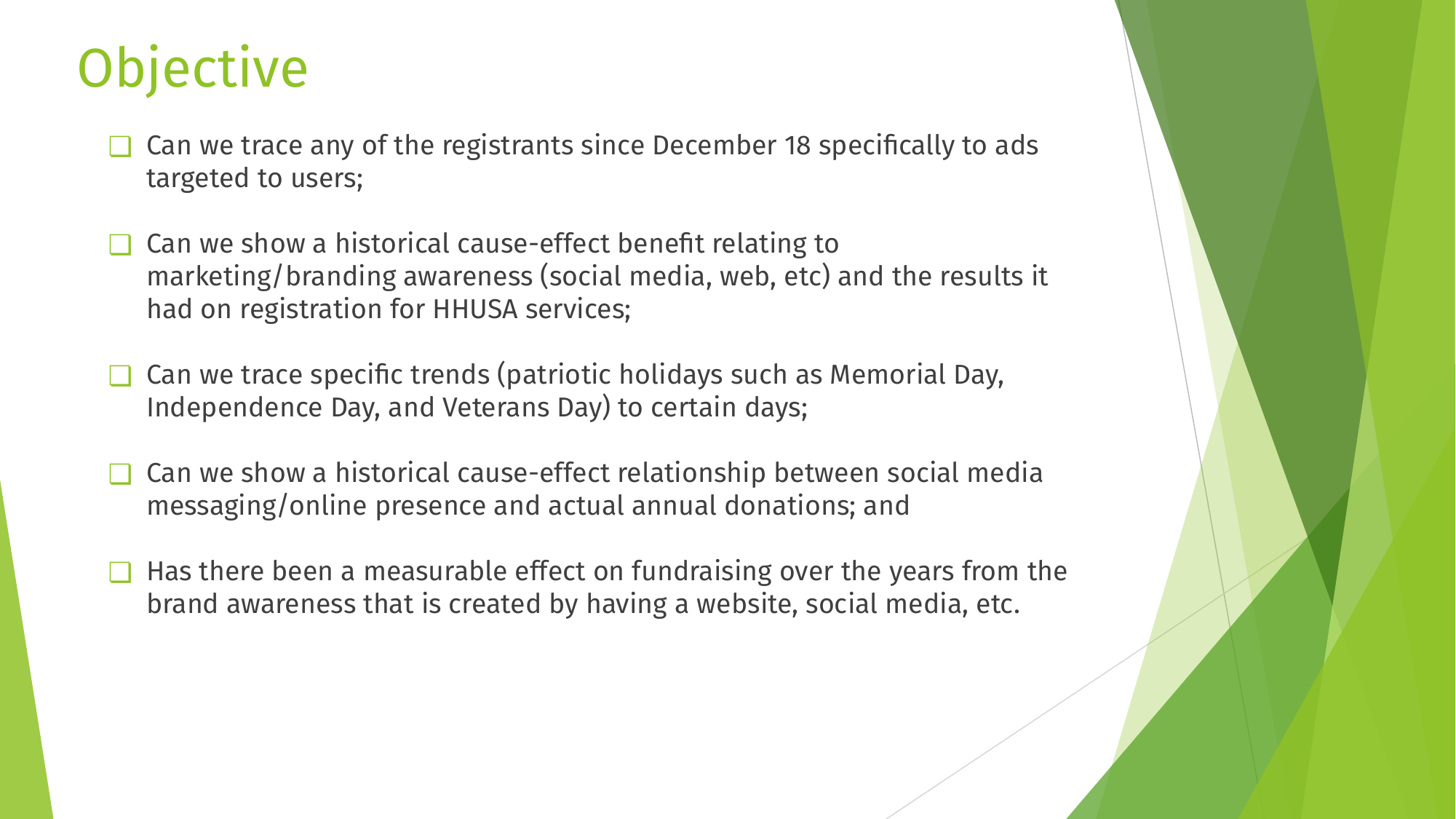

# Objective
Can we trace any of the registrants since December 18 specifically to ads targeted to users;

Can we show a historical cause-effect benefit relating to marketing/branding awareness (social media, web, etc) and the results it had on registration for HHUSA services;

Can we trace specific trends (patriotic holidays such as Memorial Day, Independence Day, and Veterans Day) to certain days;

Can we show a historical cause-effect relationship between social media messaging/online presence and actual annual donations; and

Has there been a measurable effect on fundraising over the years from the brand awareness that is created by having a website, social media, etc.